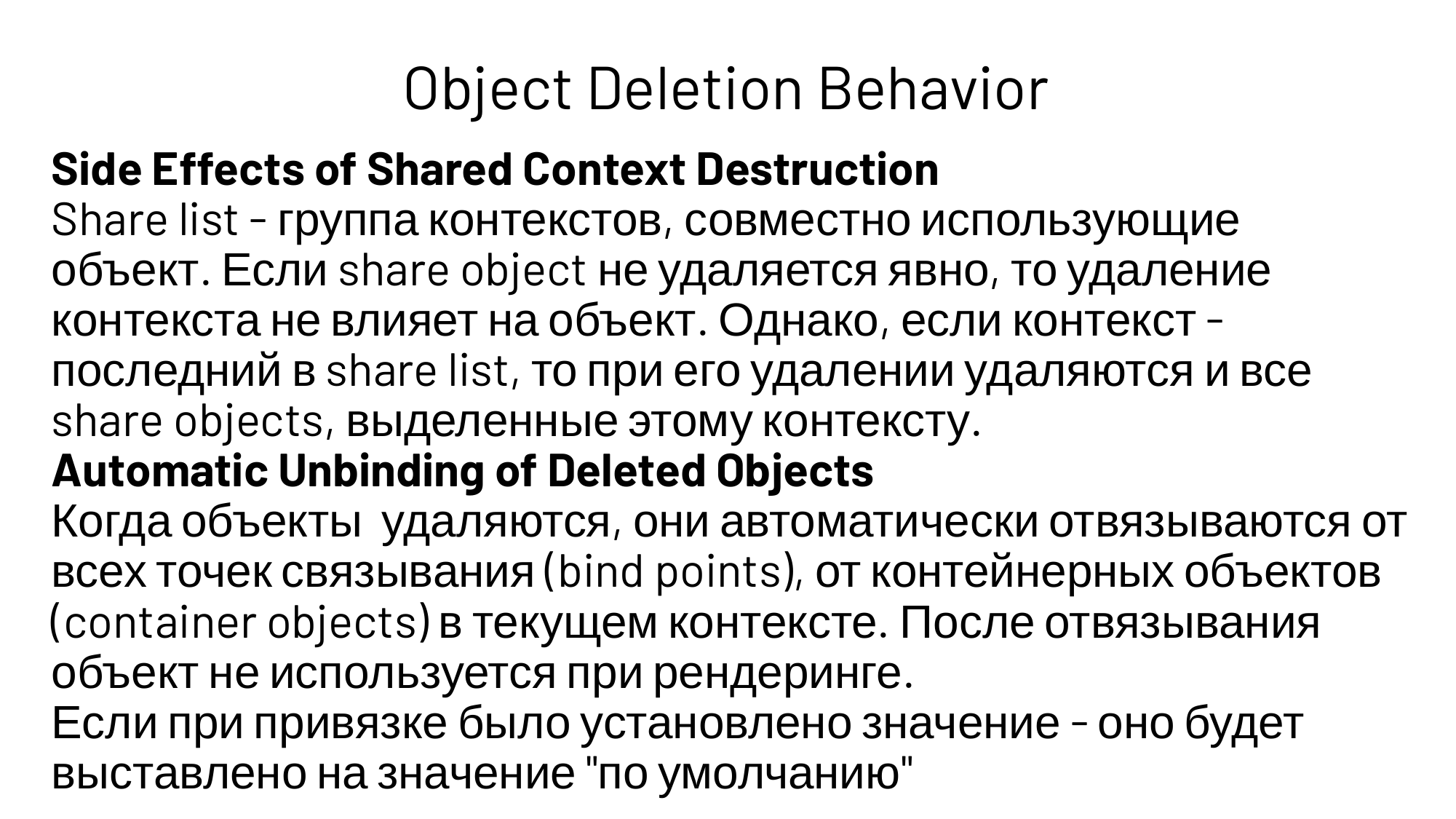

# Object Deletion Behavior
Side Effects of Shared Context Destruction
Share list - группа контекстов, совместно использующие объект. Если share object не удаляется явно, то удаление контекста не влияет на объект. Однако, если контекст - последний в share list, то при его удалении удаляются и все share objects, выделенные этому контексту.
Automatic Unbinding of Deleted Objects
Когда объекты  удаляются, они автоматически отвязываются от всех точек связывания (bind points), от контейнерных объектов (container objects) в текущем контексте. После отвязывания объект не используется при рендеринге.
Если при привязке было установлено значение - оно будет выставлено на значение "по умолчанию"